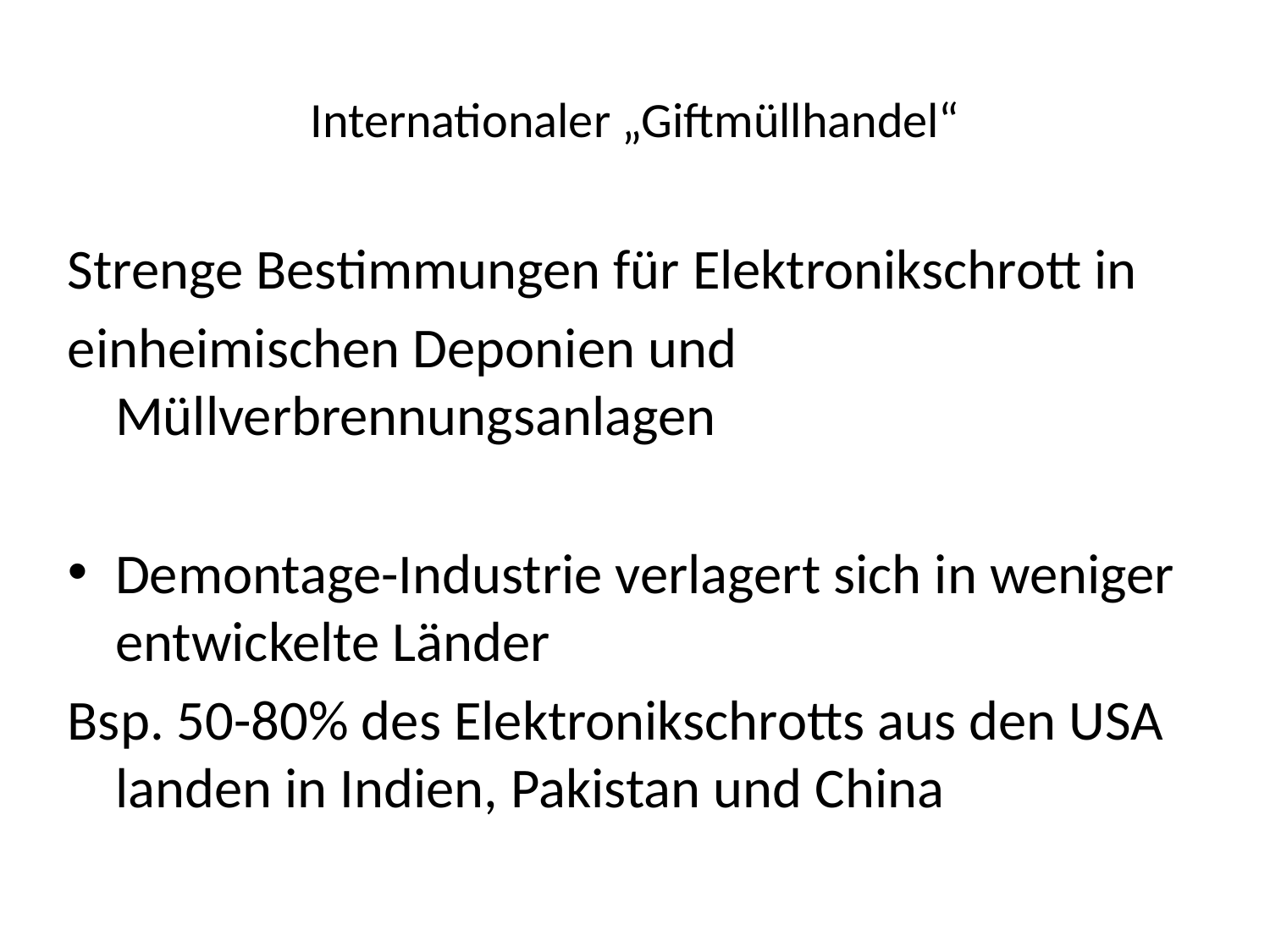

# Internationaler „Giftmüllhandel“
Strenge Bestimmungen für Elektronikschrott in
einheimischen Deponien und Müllverbrennungsanlagen

Demontage-Industrie verlagert sich in weniger entwickelte Länder
Bsp. 50-80% des Elektronikschrotts aus den USA landen in Indien, Pakistan und China